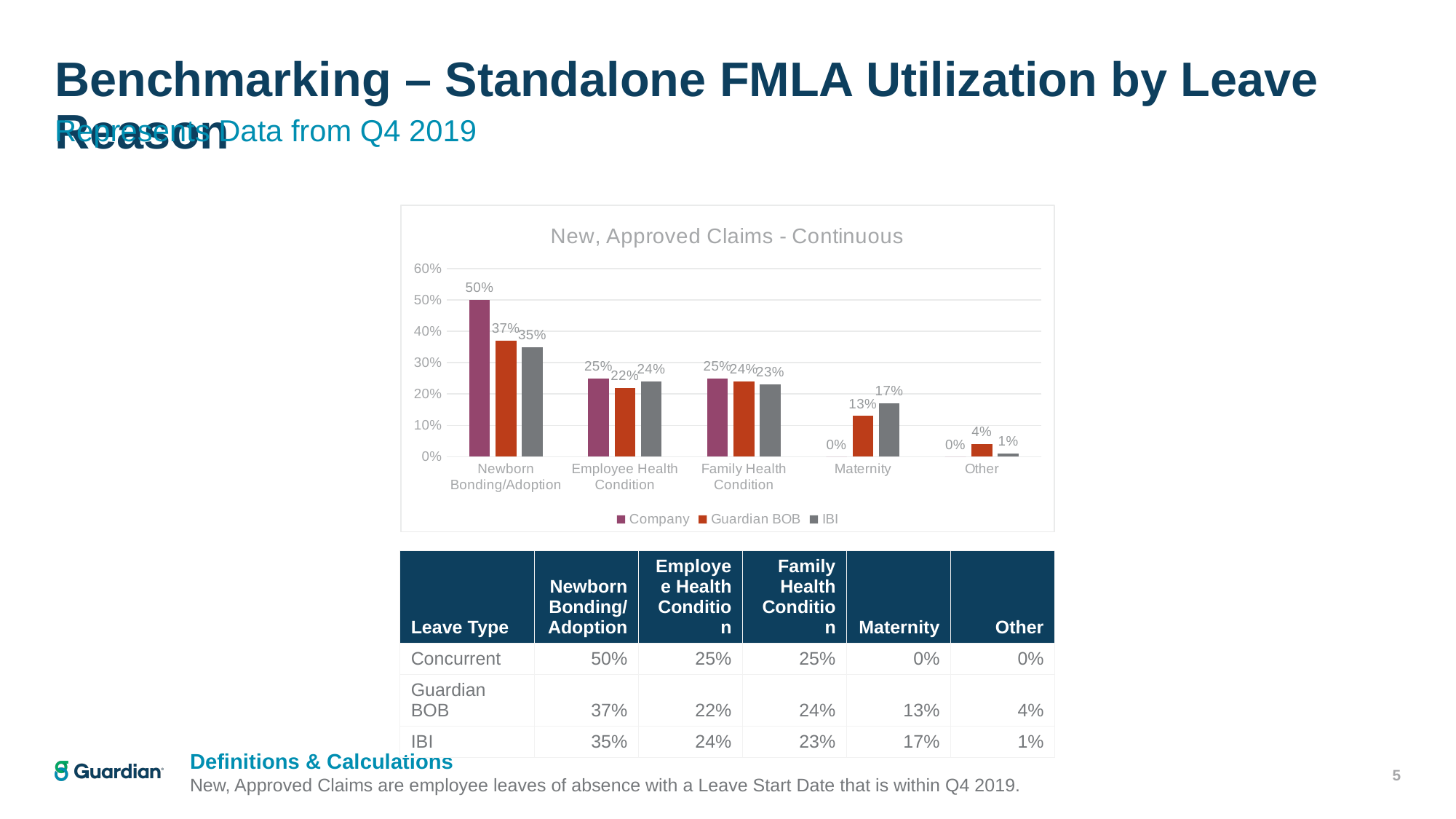

# Benchmarking – Standalone FMLA Utilization by Leave Reason
Represents Data from Q4 2019

### Chart: New, Approved Claims - Continuous

| Category | Company | Guardian BOB | IBI |
|---|---|---|---|
| Newborn Bonding/Adoption | 0.5 | 0.37 | 0.35 |
| Employee Health Condition | 0.25 | 0.22 | 0.24 |
| Family Health Condition | 0.25 | 0.24 | 0.23 |
| Maternity | 0.0 | 0.13 | 0.17 |
| Other | 0.0 | 0.04 | 0.01 |
| Leave Type | Newborn Bonding/Adoption | Employee Health Condition | Family Health Condition | Maternity | Other |
| --- | --- | --- | --- | --- | --- |
| Concurrent | 50% | 25% | 25% | 0% | 0% |
| Guardian BOB | 37% | 22% | 24% | 13% | 4% |
| IBI | 35% | 24% | 23% | 17% | 1% |
Definitions & Calculations
New, Approved Claims are employee leaves of absence with a Leave Start Date that is within Q4 2019.
5